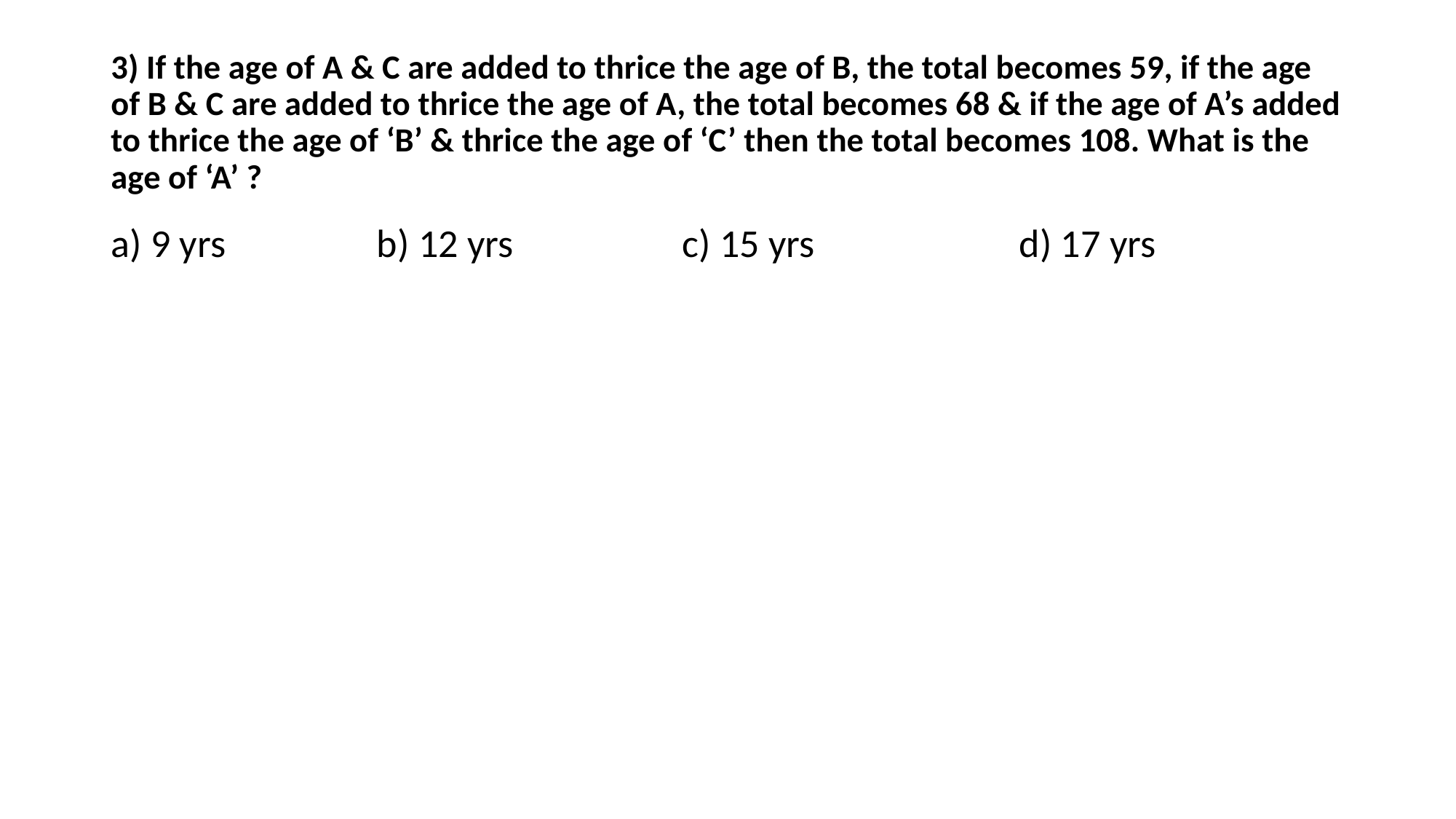

# 3) If the age of A & C are added to thrice the age of B, the total becomes 59, if the age of B & C are added to thrice the age of A, the total becomes 68 & if the age of A’s added to thrice the age of ‘B’ & thrice the age of ‘C’ then the total becomes 108. What is the age of ‘A’ ?
a) 9 yrs                 b) 12 yrs                   c) 15 yrs                       d) 17 yrs